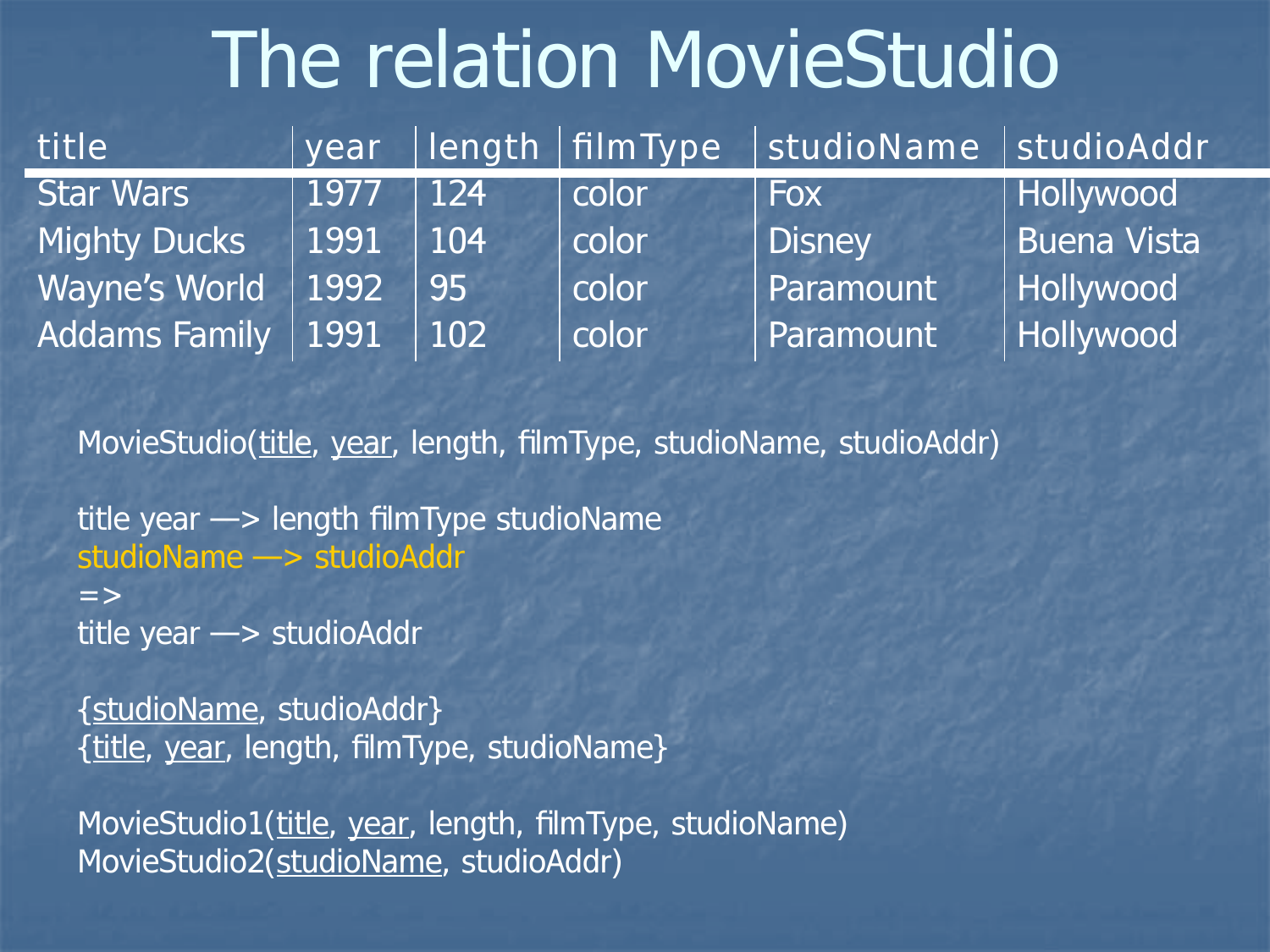

# The relation MovieStudio
| title | year | length | filmType | studioName | studioAddr |
| --- | --- | --- | --- | --- | --- |
| Star Wars | 1977 | 124 | color | Fox | Hollywood |
| Mighty Ducks | 1991 | 104 | color | Disney | Buena Vista |
| Wayne’s World | 1992 | 95 | color | Paramount | Hollywood |
| Addams Family | 1991 | 102 | color | Paramount | Hollywood |
MovieStudio(title, year, length, filmType, studioName, studioAddr)

title year —> length filmType studioName
studioName —> studioAddr
=>
title year —> studioAddr

{studioName, studioAddr}
{title, year, length, filmType, studioName}

MovieStudio1(title, year, length, filmType, studioName)
MovieStudio2(studioName, studioAddr)